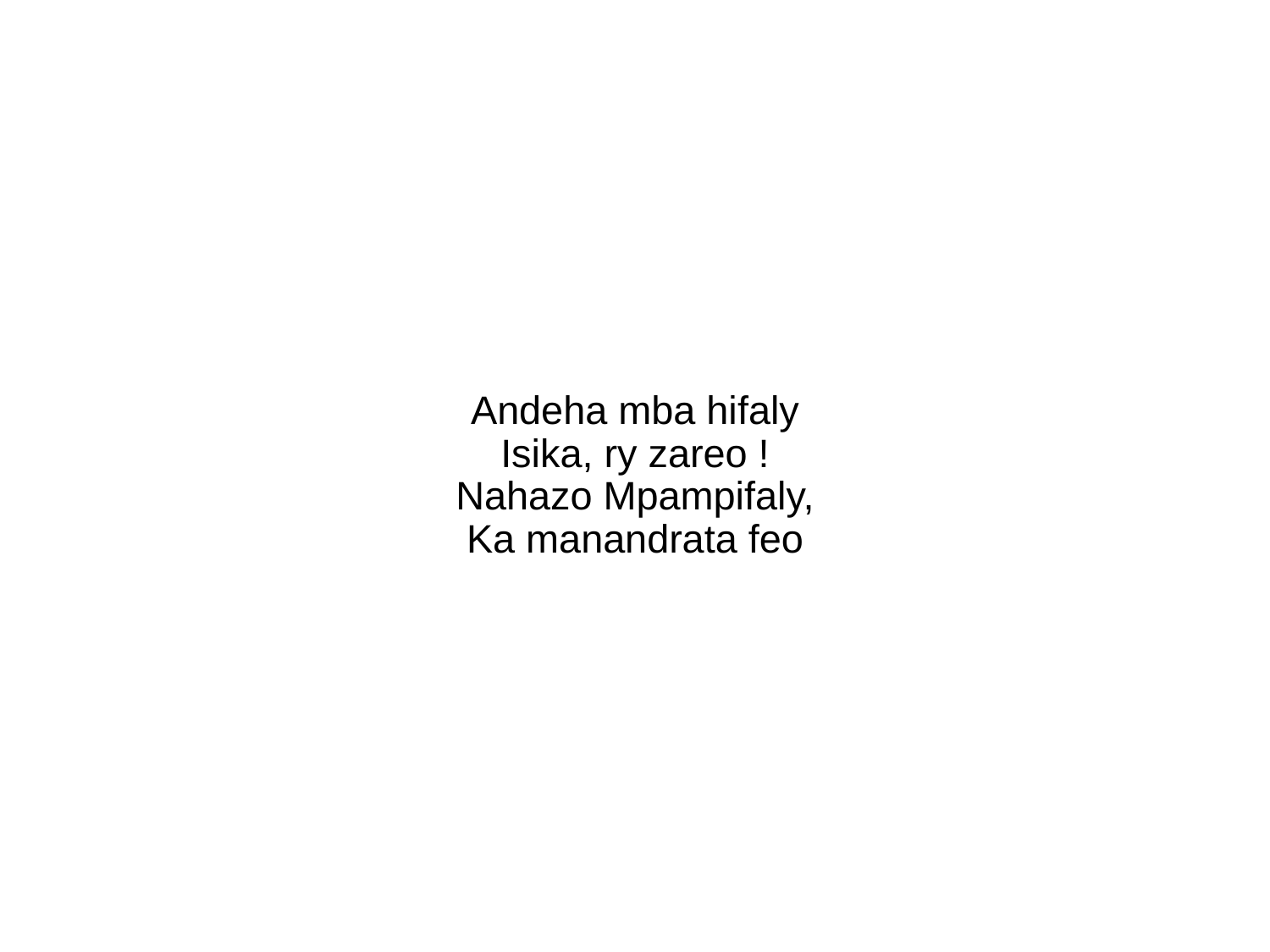

Andeha mba hifaly
Isika, ry zareo !
Nahazo Mpampifaly,
Ka manandrata feo